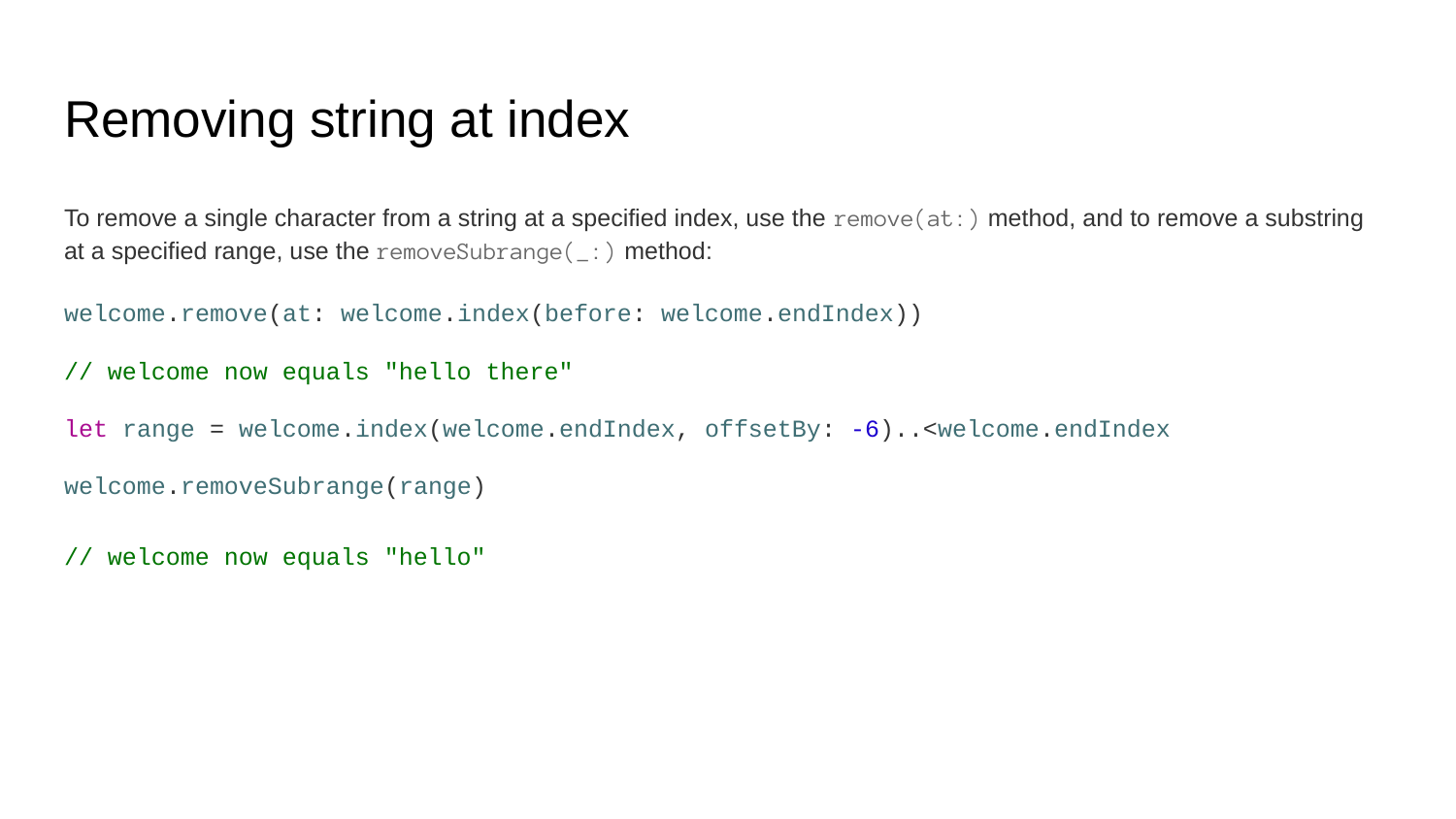

# Removing string at index
To remove a single character from a string at a specified index, use the remove(at:) method, and to remove a substring at a specified range, use the removeSubrange(_:) method:
welcome.remove(at: welcome.index(before: welcome.endIndex))
// welcome now equals "hello there"
let range = welcome.index(welcome.endIndex, offsetBy: -6)..<welcome.endIndex
welcome.removeSubrange(range)
// welcome now equals "hello"